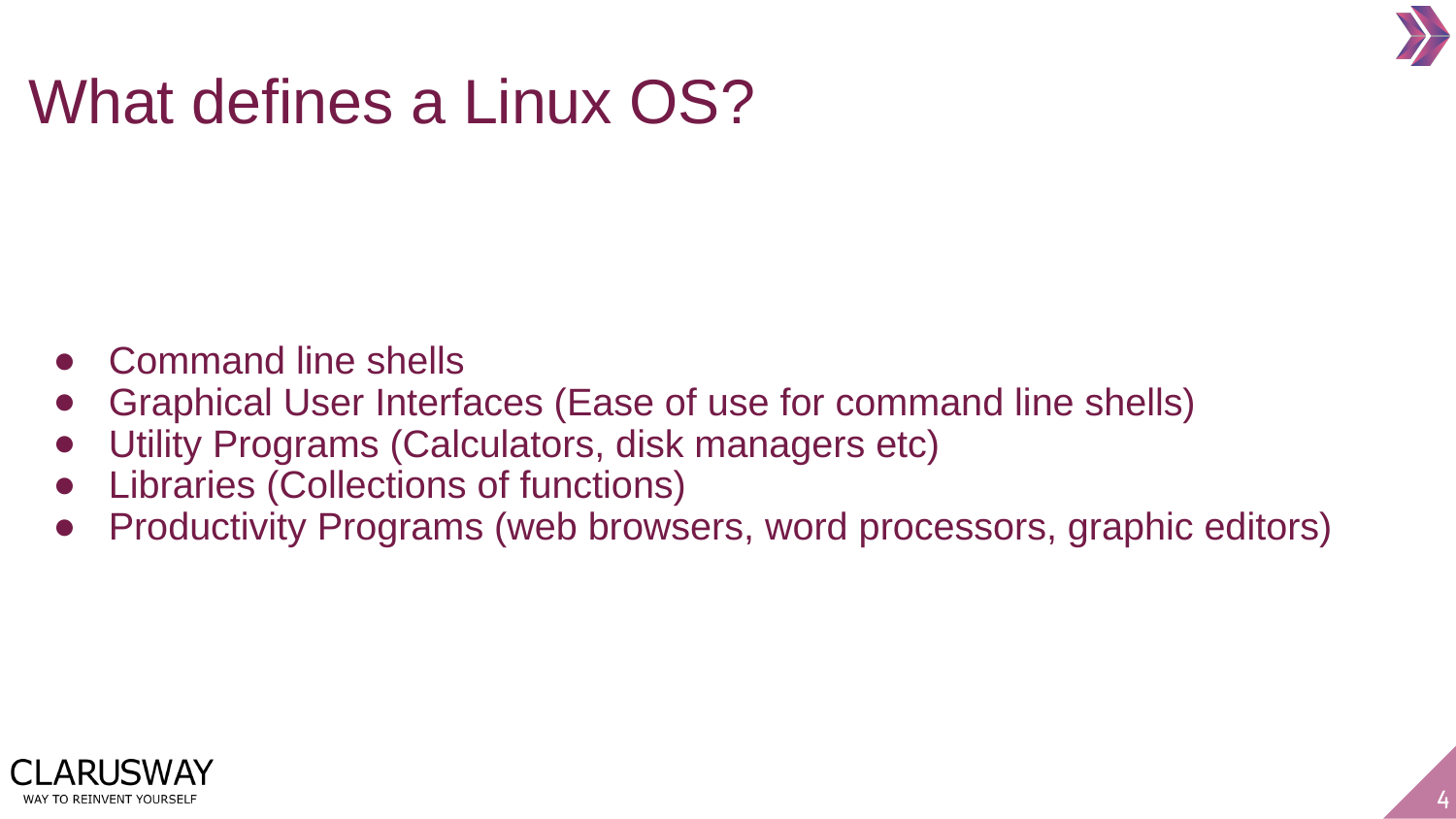

What defines a Linux OS?
Command line shells
Graphical User Interfaces (Ease of use for command line shells)
Utility Programs (Calculators, disk managers etc)
Libraries (Collections of functions)
Productivity Programs (web browsers, word processors, graphic editors)

4